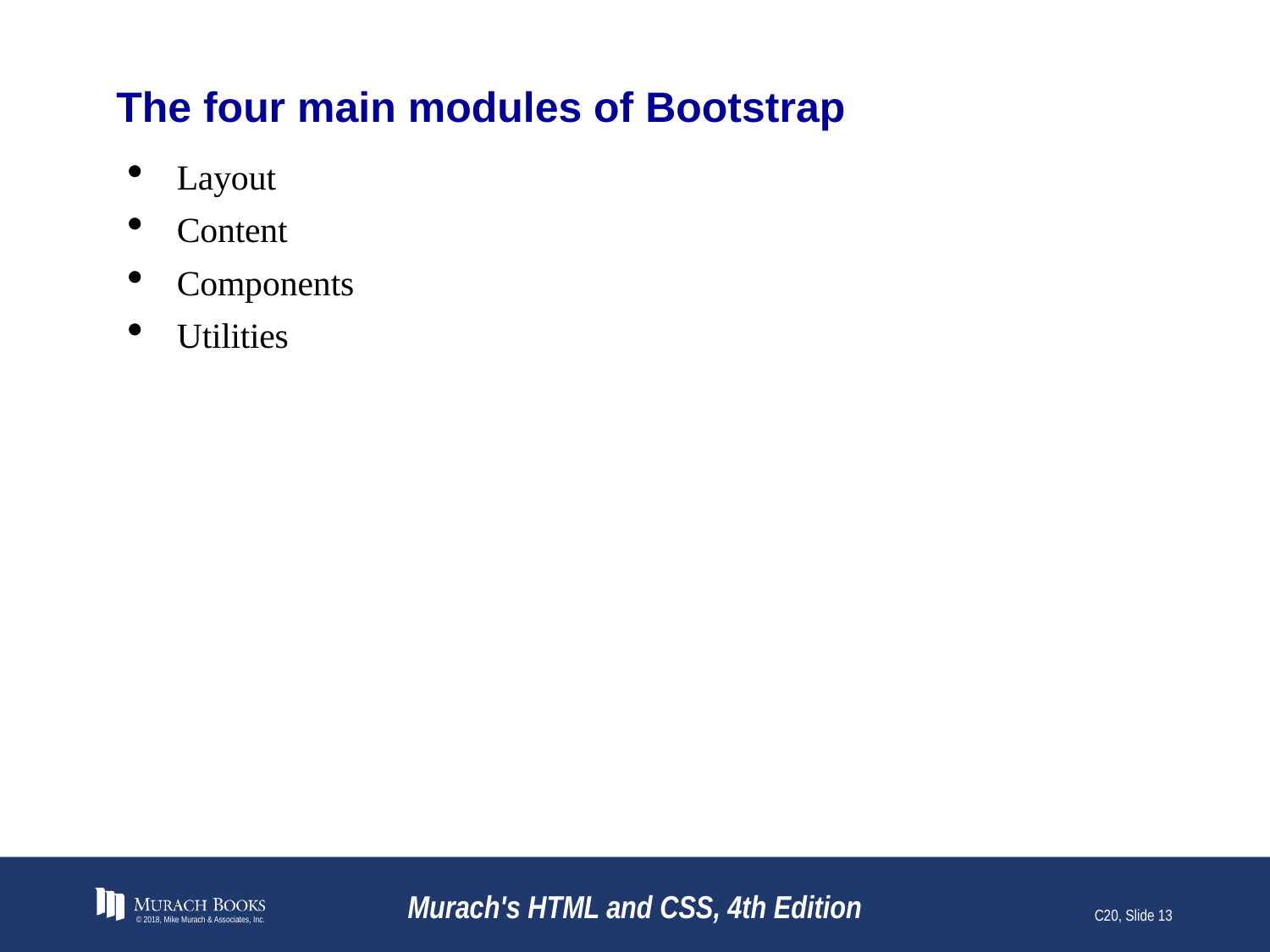

# The four main modules of Bootstrap
Layout
Content
Components
Utilities

© 2018, Mike Murach & Associates, Inc.
Murach's HTML and CSS, 4th Edition

C20, Slide 13